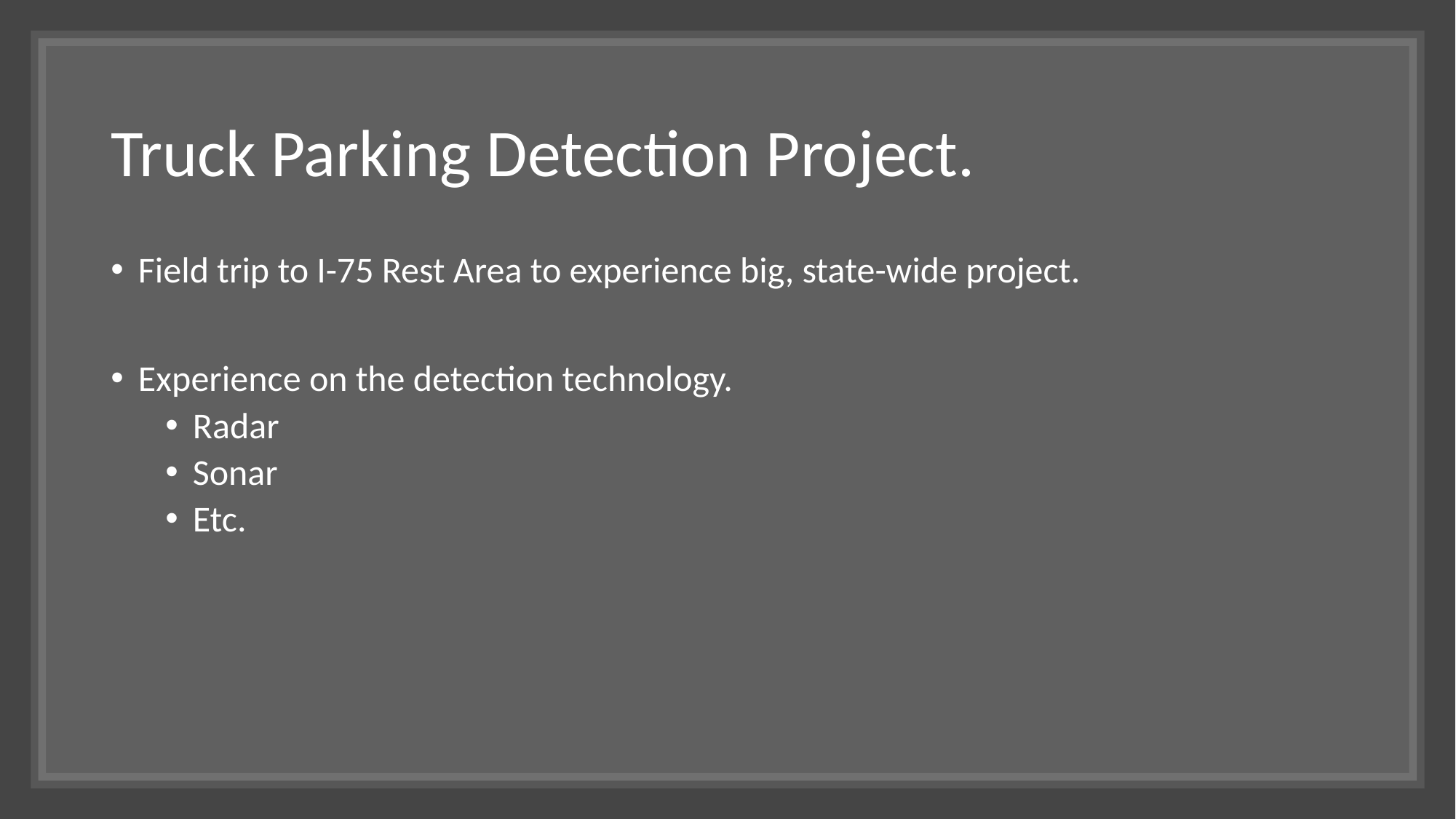

# Truck Parking Detection Project.
Field trip to I-75 Rest Area to experience big, state-wide project.

Experience on the detection technology.
Radar
Sonar
Etc.